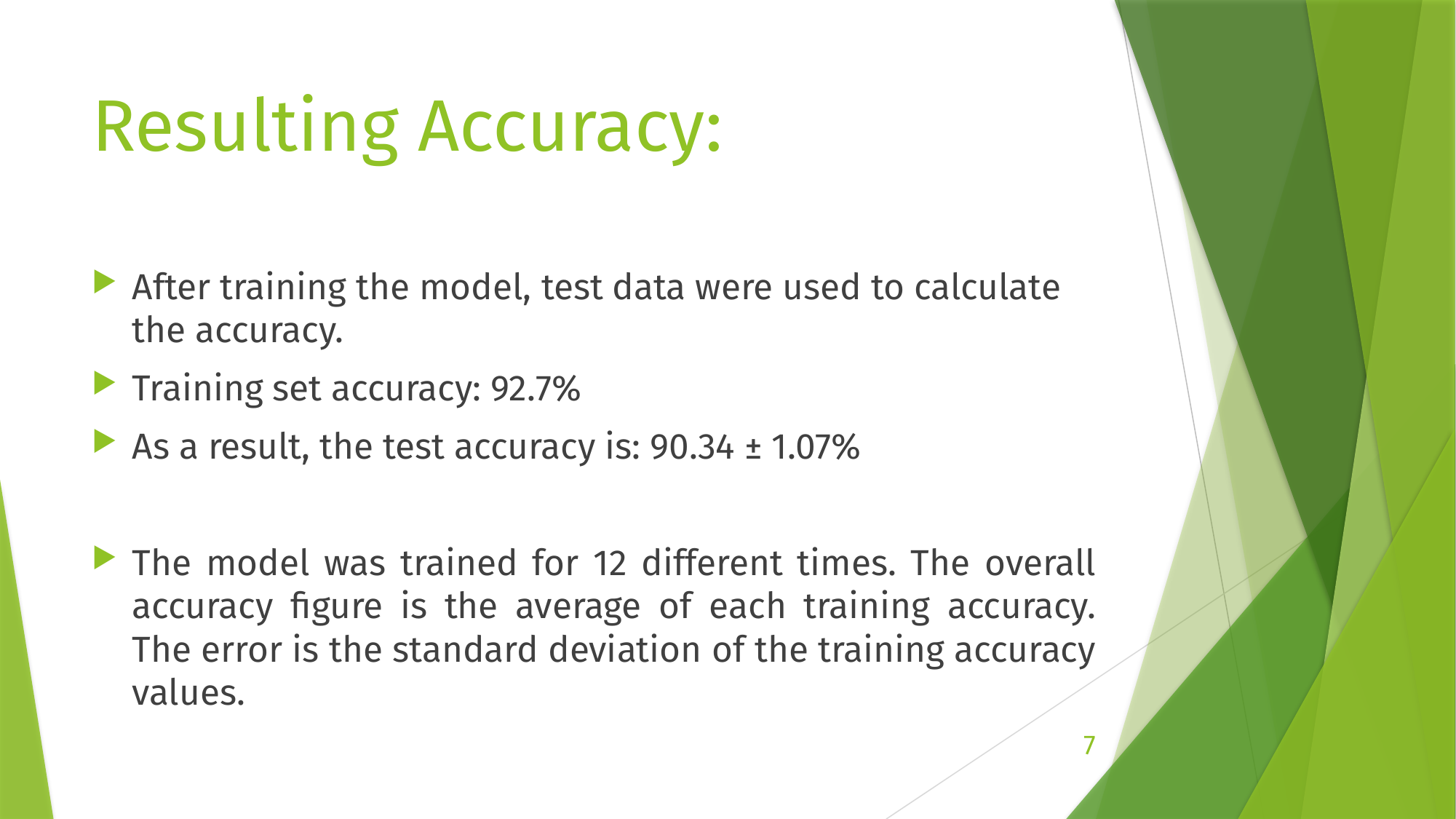

# Resulting Accuracy:
After training the model, test data were used to calculate the accuracy.
Training set accuracy: 92.7%
As a result, the test accuracy is: 90.34 ± 1.07%

The model was trained for 12 different times. The overall accuracy figure is the average of each training accuracy. The error is the standard deviation of the training accuracy values.
7